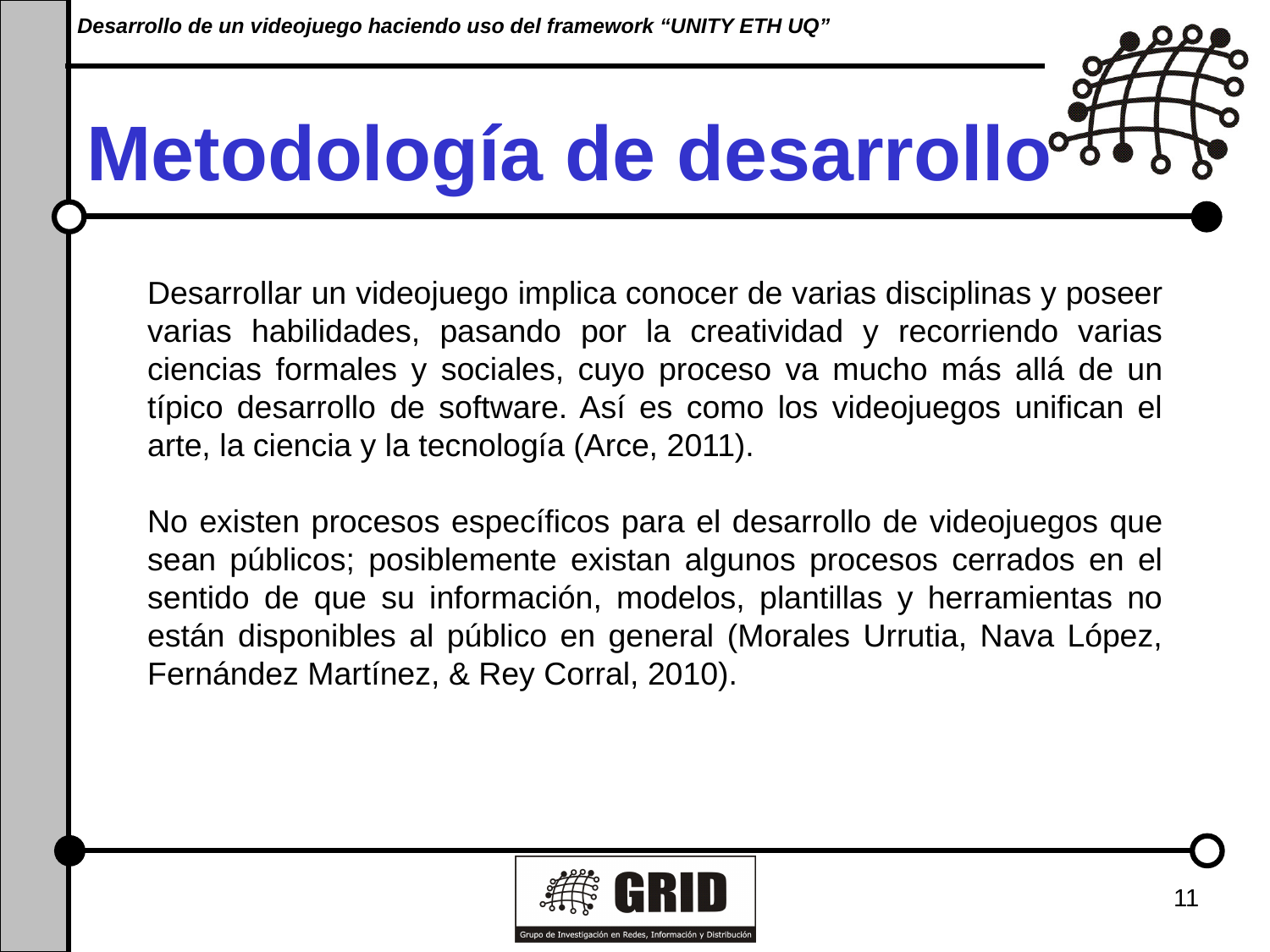

Desarrollo de un videojuego haciendo uso del framework “UNITY ETH UQ”

# Metodología de desarrollo

Desarrollar un videojuego implica conocer de varias disciplinas y poseer varias habilidades, pasando por la creatividad y recorriendo varias ciencias formales y sociales, cuyo proceso va mucho más allá de un típico desarrollo de software. Así es como los videojuegos unifican el arte, la ciencia y la tecnología (Arce, 2011).

No existen procesos específicos para el desarrollo de videojuegos que sean públicos; posiblemente existan algunos procesos cerrados en el sentido de que su información, modelos, plantillas y herramientas no están disponibles al público en general (Morales Urrutia, Nava López, Fernández Martínez, & Rey Corral, 2010).

11